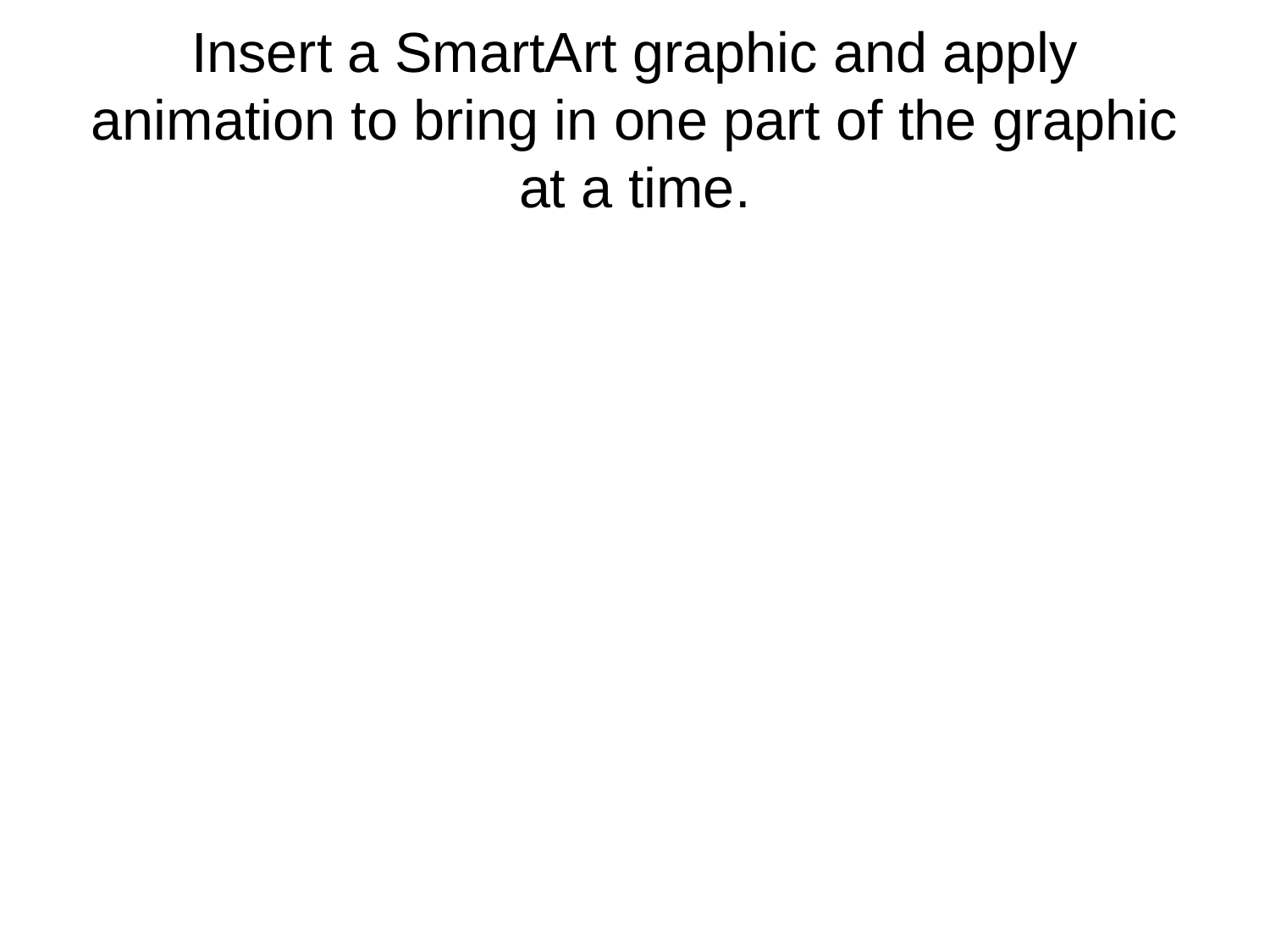

# Insert a SmartArt graphic and apply animation to bring in one part of the graphic at a time.